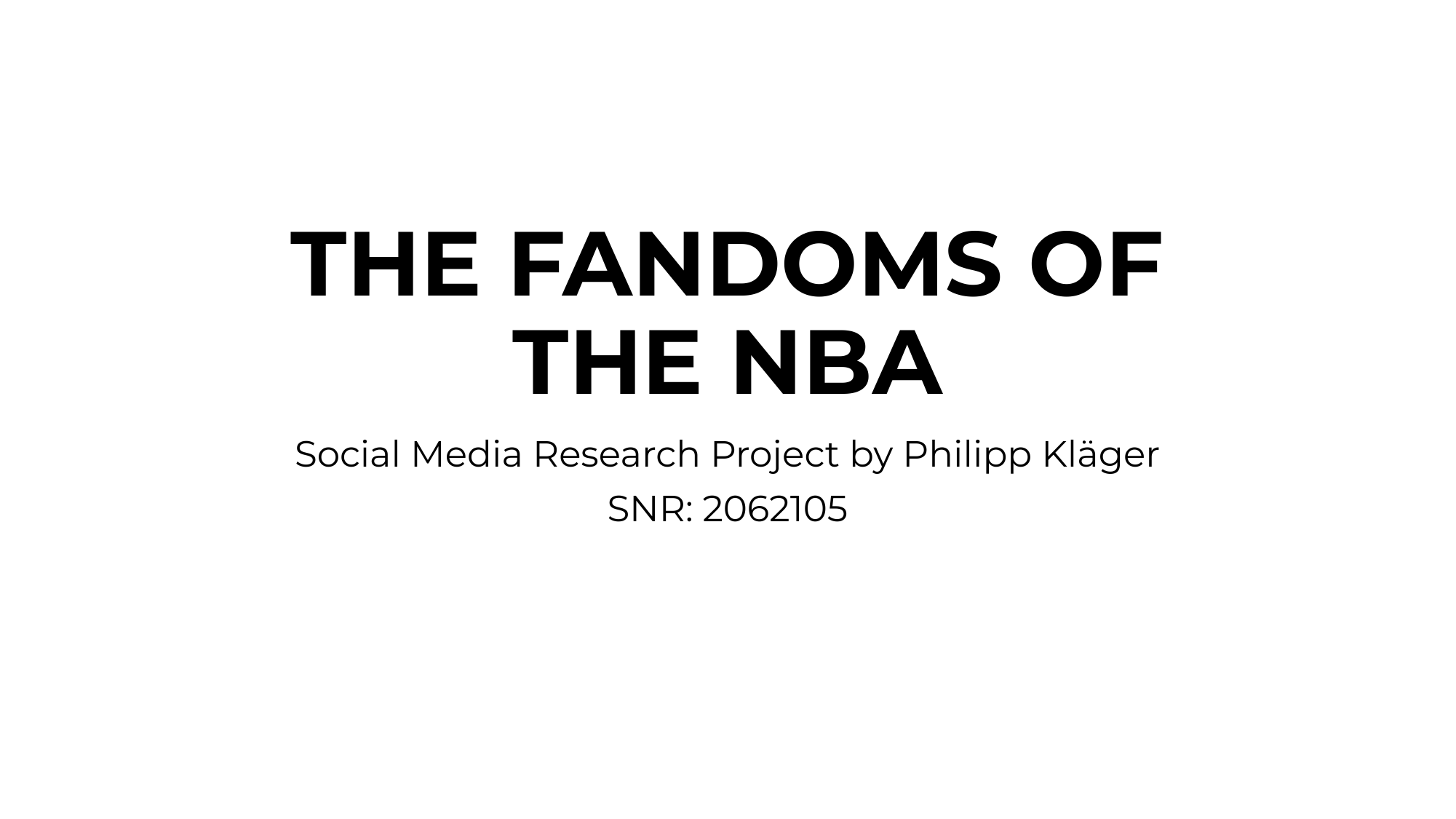

# THE FANDOMS OF THE NBA
Social Media Research Project by Philipp Kläger
SNR: 2062105